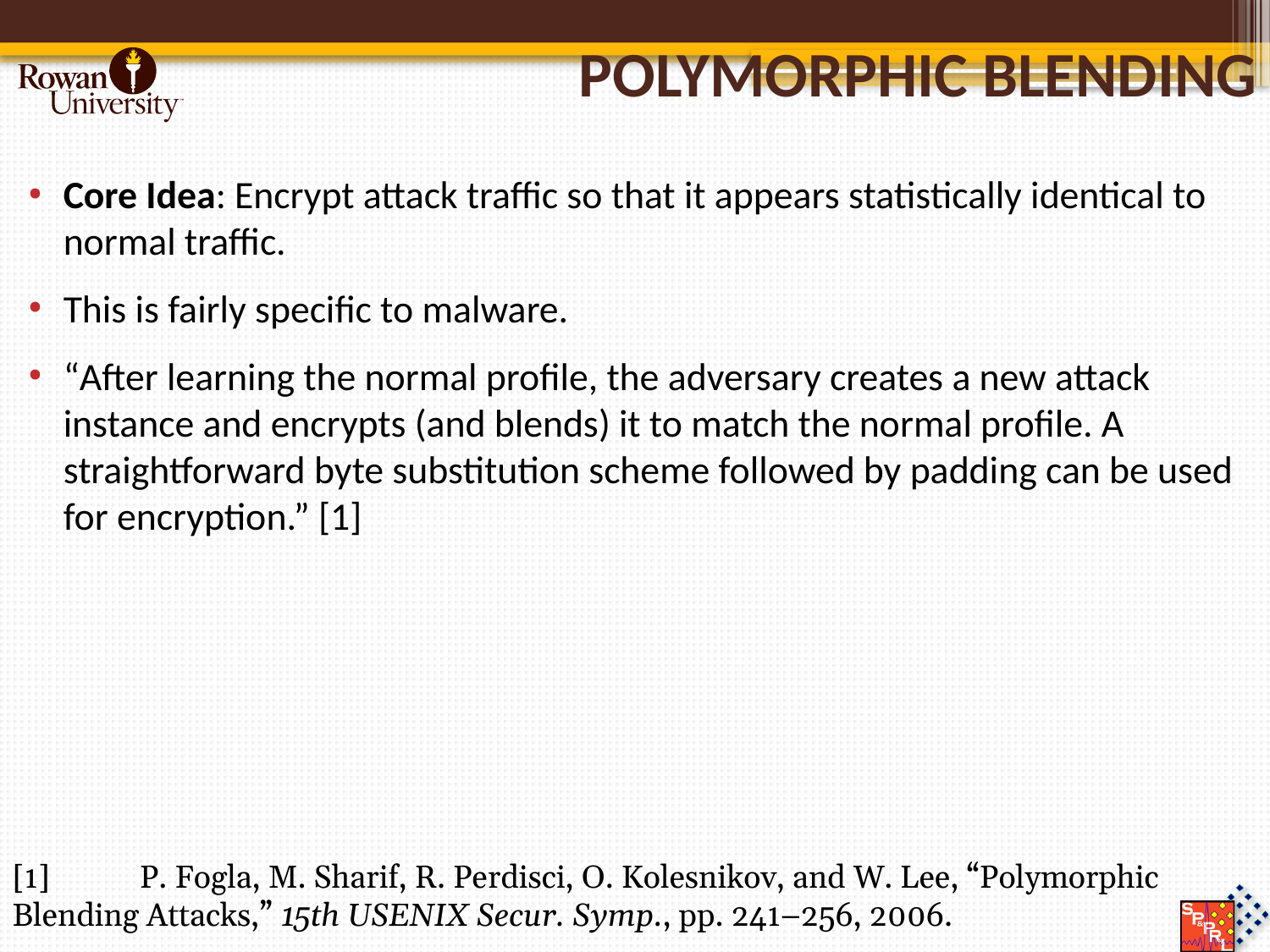

# Polymorphic Blending
Core Idea: Encrypt attack traffic so that it appears statistically identical to normal traffic.
This is fairly specific to malware.
“After learning the normal profile, the adversary creates a new attack instance and encrypts (and blends) it to match the normal profile. A straightforward byte substitution scheme followed by padding can be used for encryption.” [1]
[1]	P. Fogla, M. Sharif, R. Perdisci, O. Kolesnikov, and W. Lee, “Polymorphic Blending Attacks,” 15th USENIX Secur. Symp., pp. 241–256, 2006.